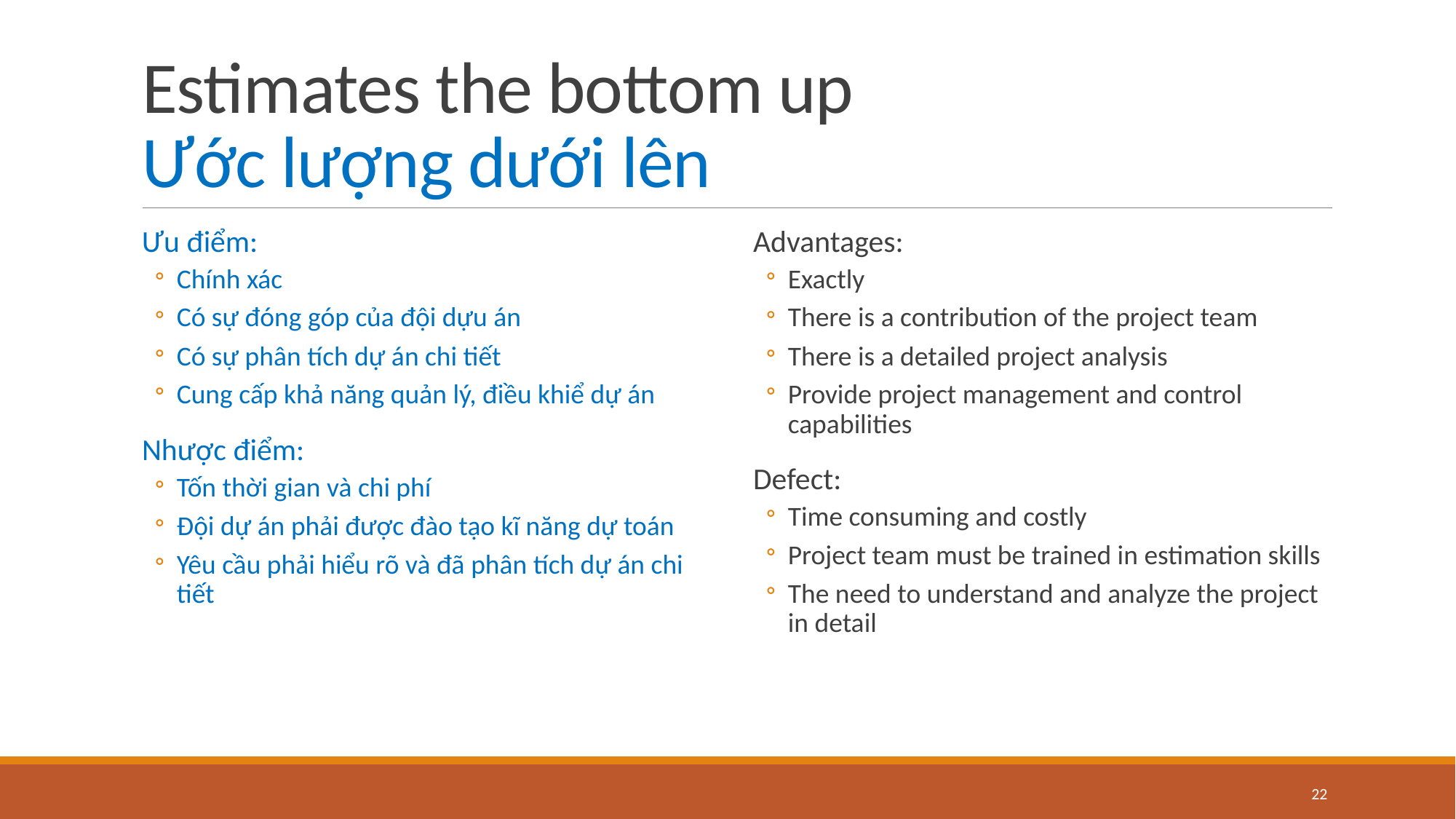

# Estimates the bottom up Ước lượng dưới lên
Ưu điểm:
Chính xác
Có sự đóng góp của đội dựu án
Có sự phân tích dự án chi tiết
Cung cấp khả năng quản lý, điều khiể dự án
Nhược điểm:
Tốn thời gian và chi phí
Đội dự án phải được đào tạo kĩ năng dự toán
Yêu cầu phải hiểu rõ và đã phân tích dự án chi tiết

Advantages:
Exactly
There is a contribution of the project team
There is a detailed project analysis
Provide project management and control capabilities
Defect:
Time consuming and costly
Project team must be trained in estimation skills
The need to understand and analyze the project in detail
22